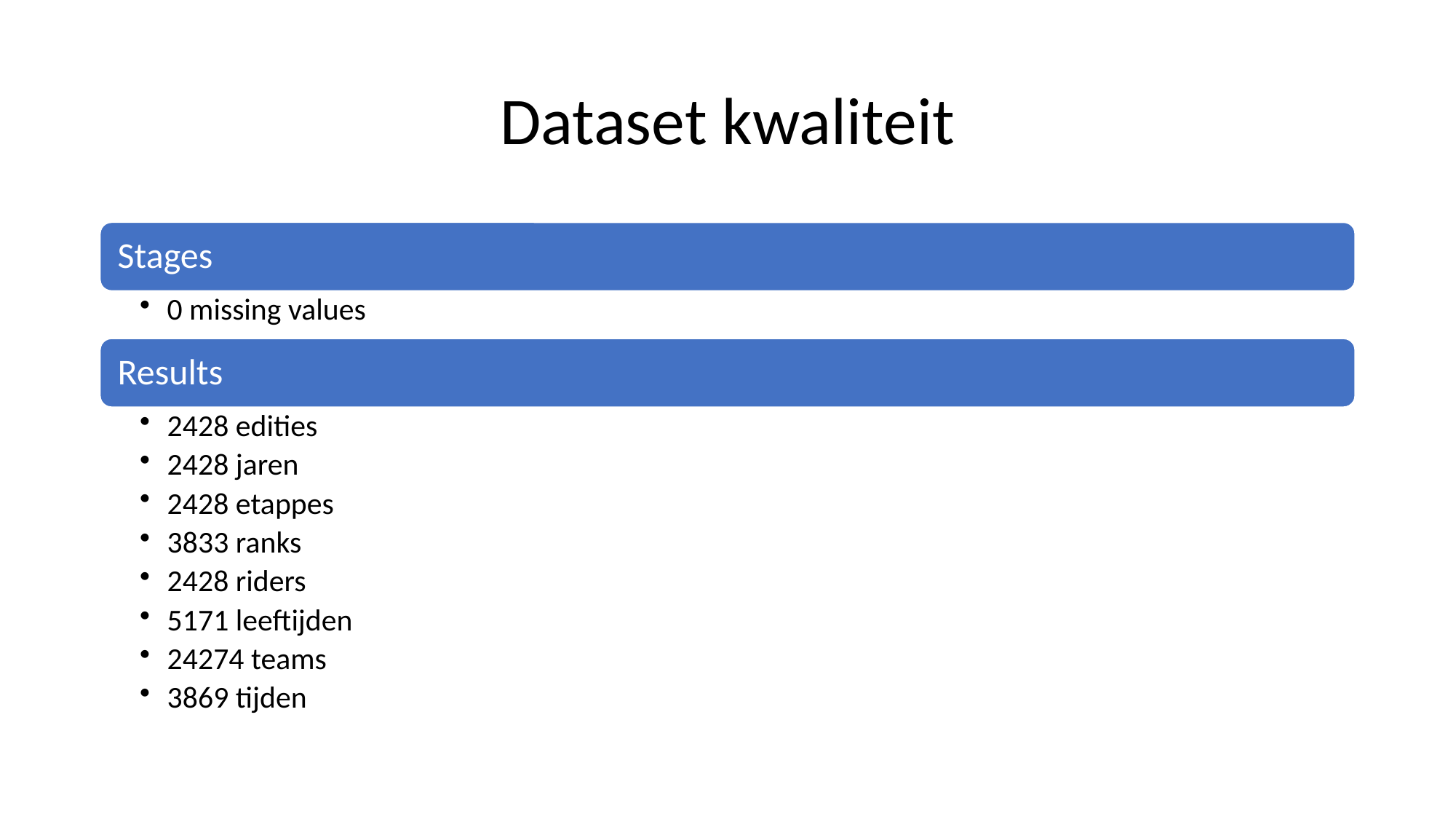

# Dataset kwaliteit
Stages
0 missing values
Results
2428 edities
2428 jaren
2428 etappes
3833 ranks
2428 riders
5171 leeftijden
24274 teams
3869 tijden